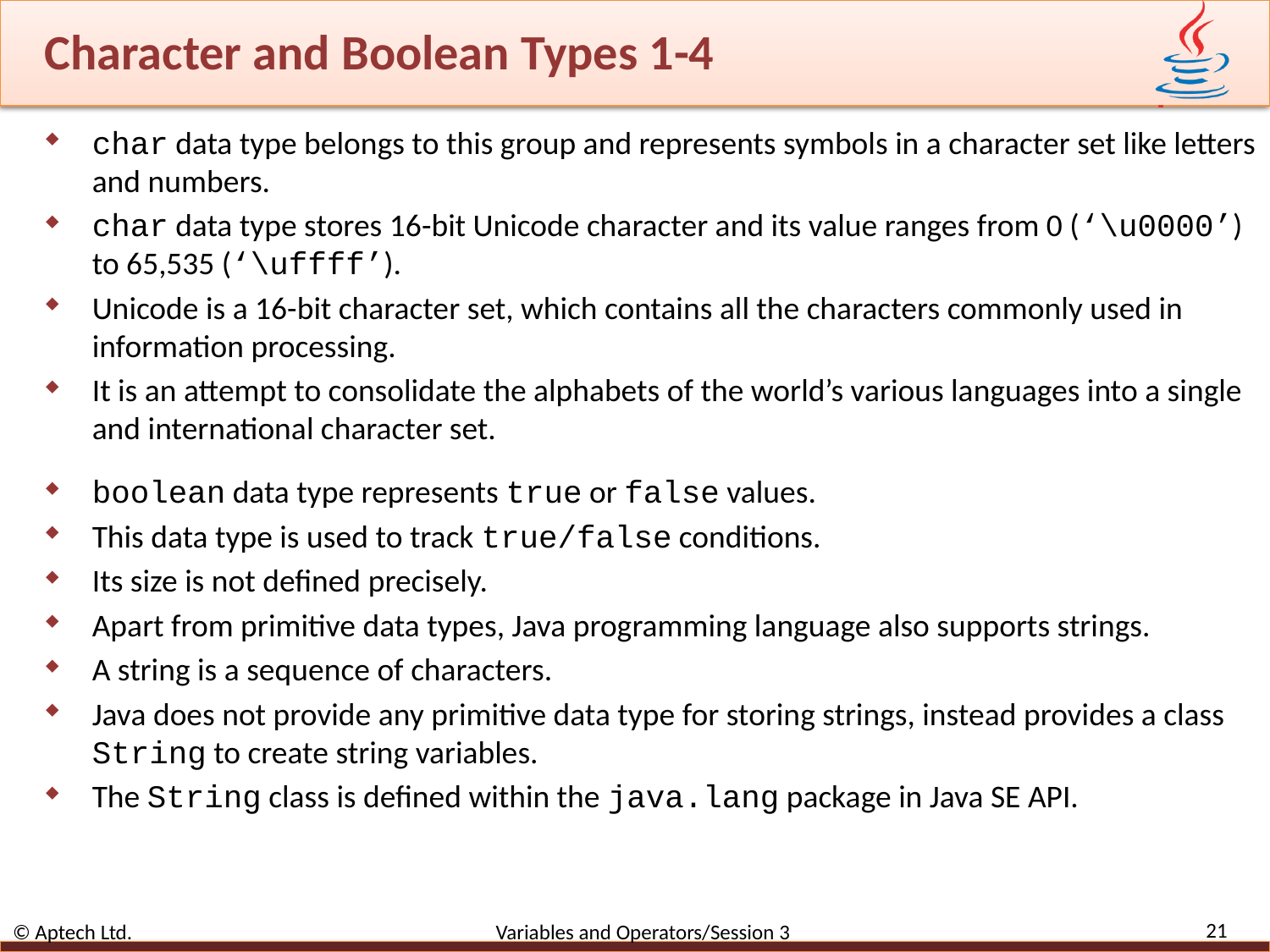

# Character and Boolean Types 1-4
char data type belongs to this group and represents symbols in a character set like letters and numbers.
char data type stores 16-bit Unicode character and its value ranges from 0 (‘\u0000’) to 65,535 (‘\uffff’).
Unicode is a 16-bit character set, which contains all the characters commonly used in information processing.
It is an attempt to consolidate the alphabets of the world’s various languages into a single and international character set.
boolean data type represents true or false values.
This data type is used to track true/false conditions.
Its size is not defined precisely.
Apart from primitive data types, Java programming language also supports strings.
A string is a sequence of characters.
Java does not provide any primitive data type for storing strings, instead provides a class String to create string variables.
The String class is defined within the java.lang package in Java SE API.
21
© Aptech Ltd.                                                                           Variables and Operators/Session 3